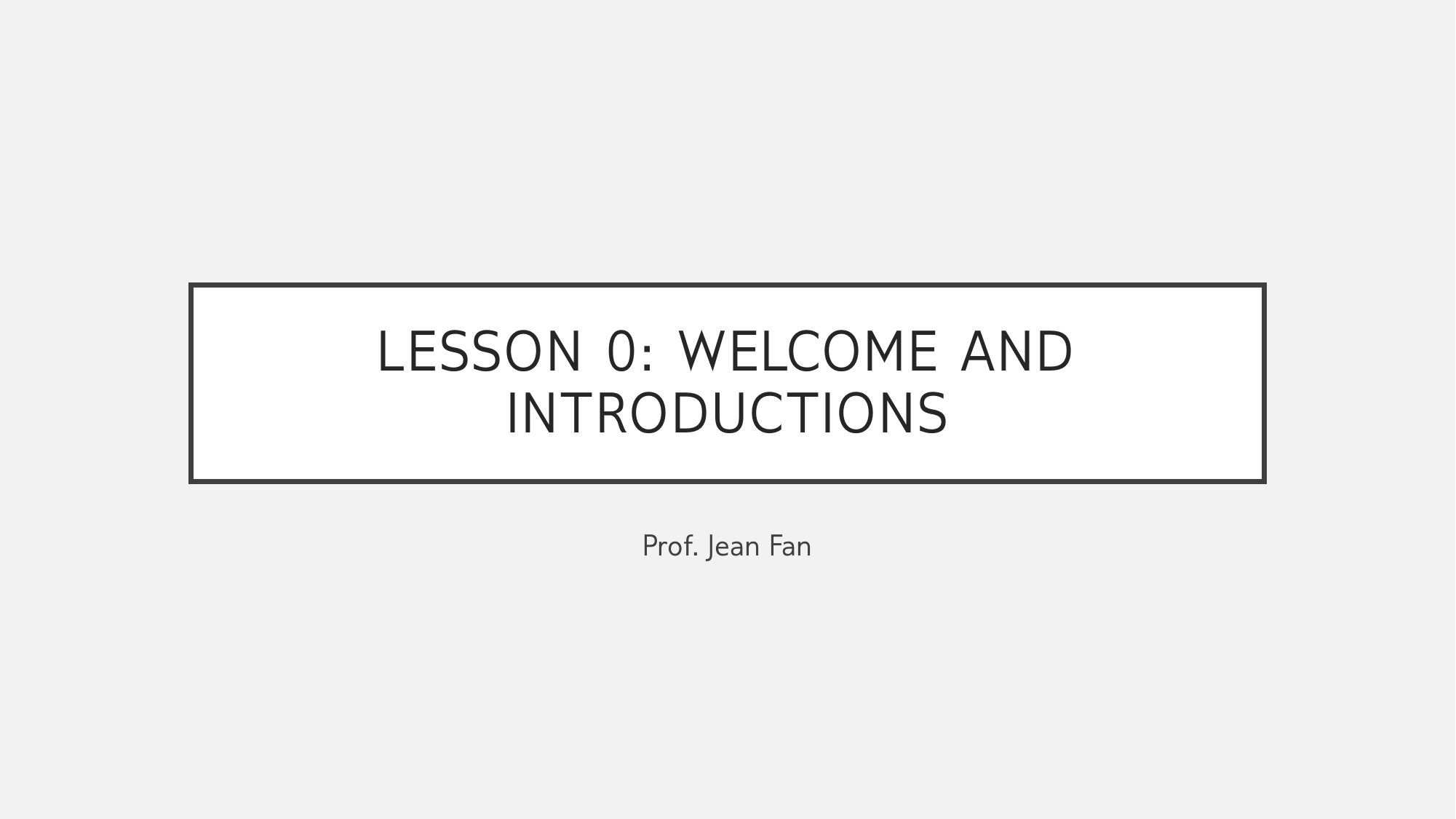

# Lesson 0: Welcome and Introductions
Prof. Jean Fan